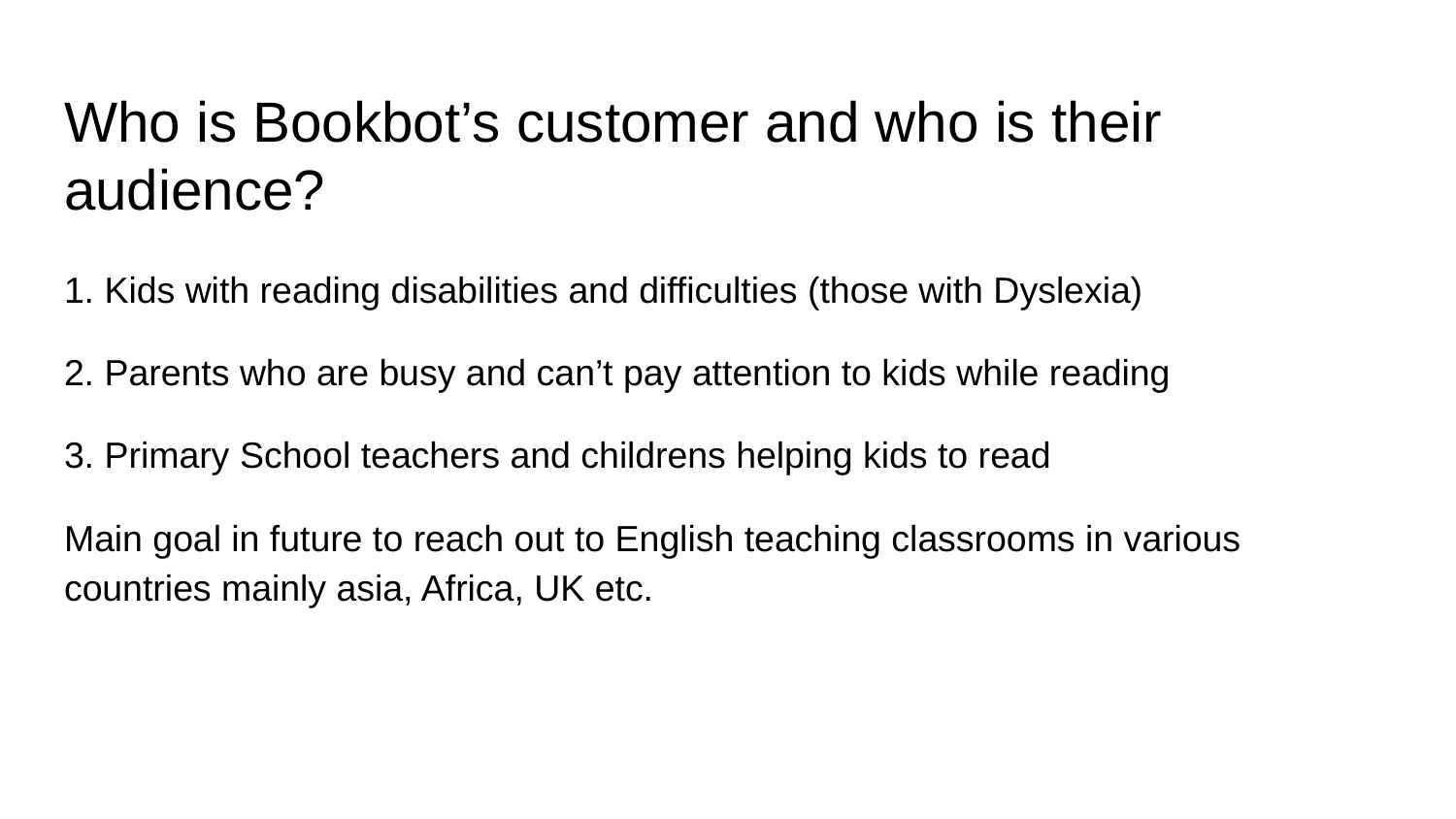

# Who is Bookbot’s customer and who is their audience?
1. Kids with reading disabilities and difficulties (those with Dyslexia)
2. Parents who are busy and can’t pay attention to kids while reading
3. Primary School teachers and childrens helping kids to read
Main goal in future to reach out to English teaching classrooms in various countries mainly asia, Africa, UK etc.